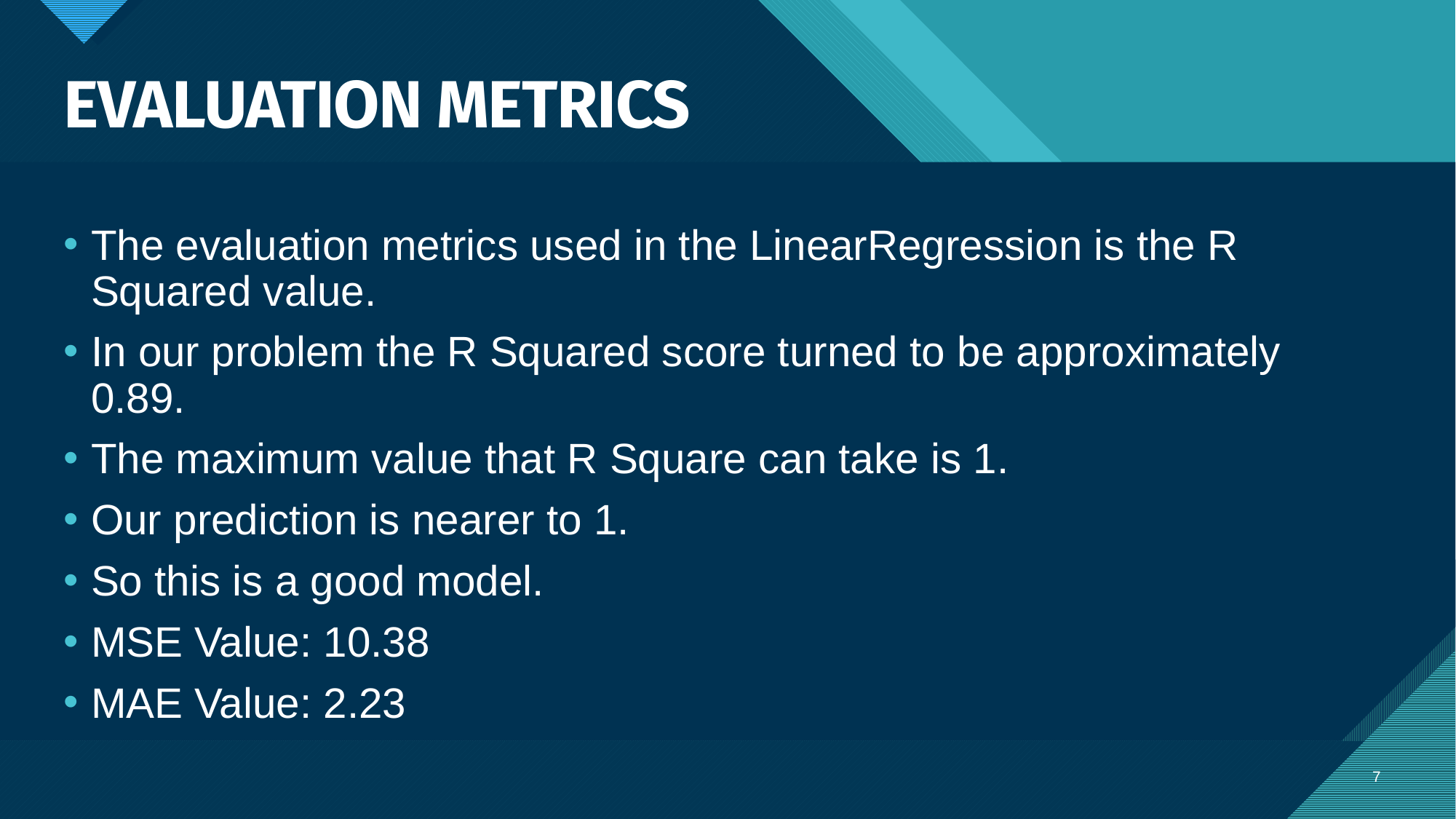

# EVALUATION METRICS
The evaluation metrics used in the LinearRegression is the R Squared value.
In our problem the R Squared score turned to be approximately 0.89.
The maximum value that R Square can take is 1.
Our prediction is nearer to 1.
So this is a good model.
MSE Value: 10.38
MAE Value: 2.23
7